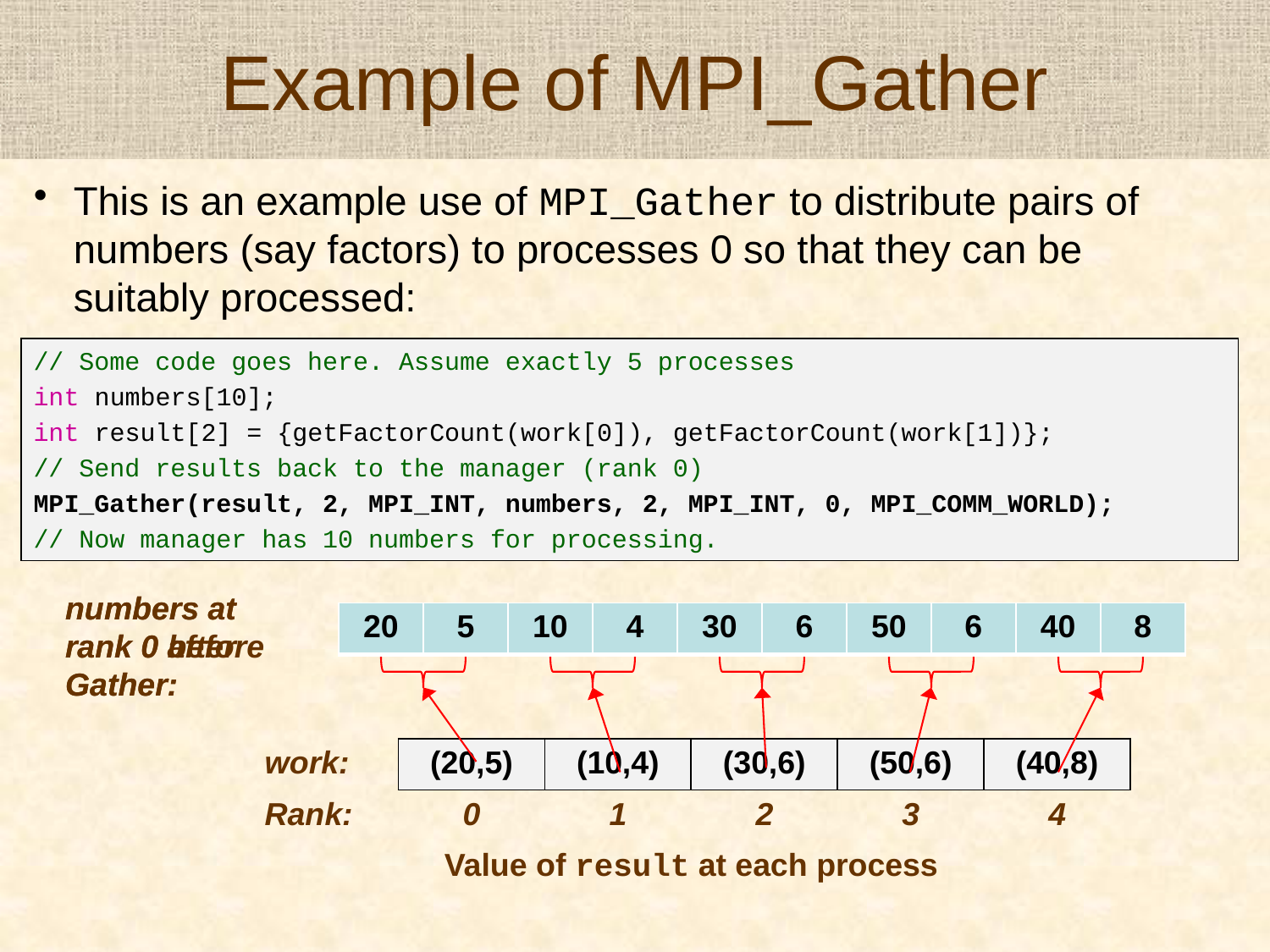

# Example of MPI_Gather
This is an example use of MPI_Gather to distribute pairs of numbers (say factors) to processes 0 so that they can be suitably processed:
// Some code goes here. Assume exactly 5 processes
int numbers[10];
int result[2] = {getFactorCount(work[0]), getFactorCount(work[1])};
// Send results back to the manager (rank 0)
MPI_Gather(result, 2, MPI_INT, numbers, 2, MPI_INT, 0, MPI_COMM_WORLD);
// Now manager has 10 numbers for processing.
numbers at rank 0 before Gather:
numbers at rank 0 after Gather:
| - | - | - | - | - | - | - | - | - | - |
| --- | --- | --- | --- | --- | --- | --- | --- | --- | --- |
| 20 | 5 | 10 | 4 | 30 | 6 | 50 | 6 | 40 | 8 |
| --- | --- | --- | --- | --- | --- | --- | --- | --- | --- |

| work: | (20,5) | (10,4) | (30,6) | (50,6) | (40,8) |
| --- | --- | --- | --- | --- | --- |
| Rank: | 0 | 1 | 2 | 3 | 4 |
| Value of result at each process |  |  |  |  |  |